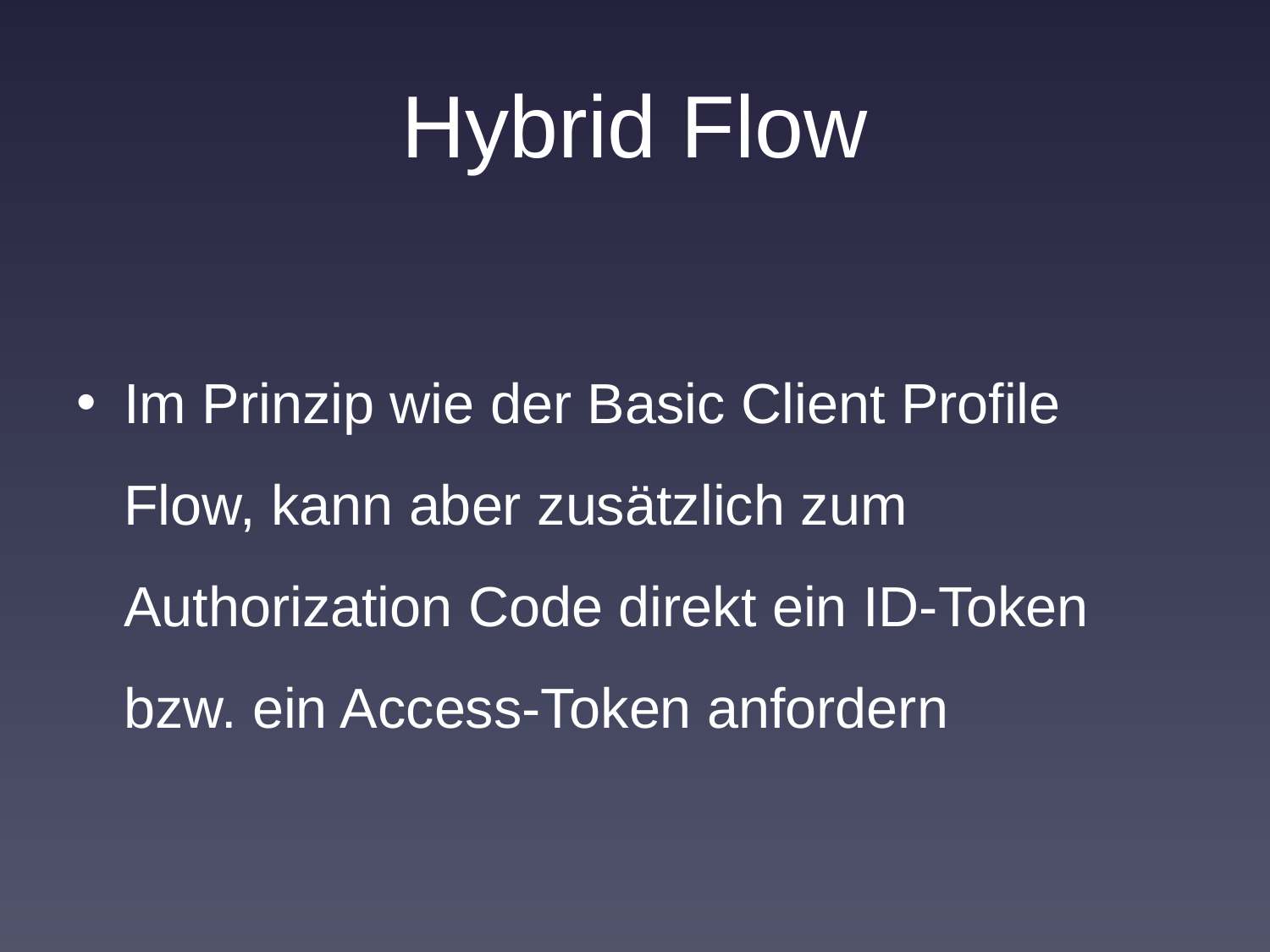

# Hybrid Flow
Im Prinzip wie der Basic Client Profile Flow, kann aber zusätzlich zum Authorization Code direkt ein ID-Token bzw. ein Access-Token anfordern